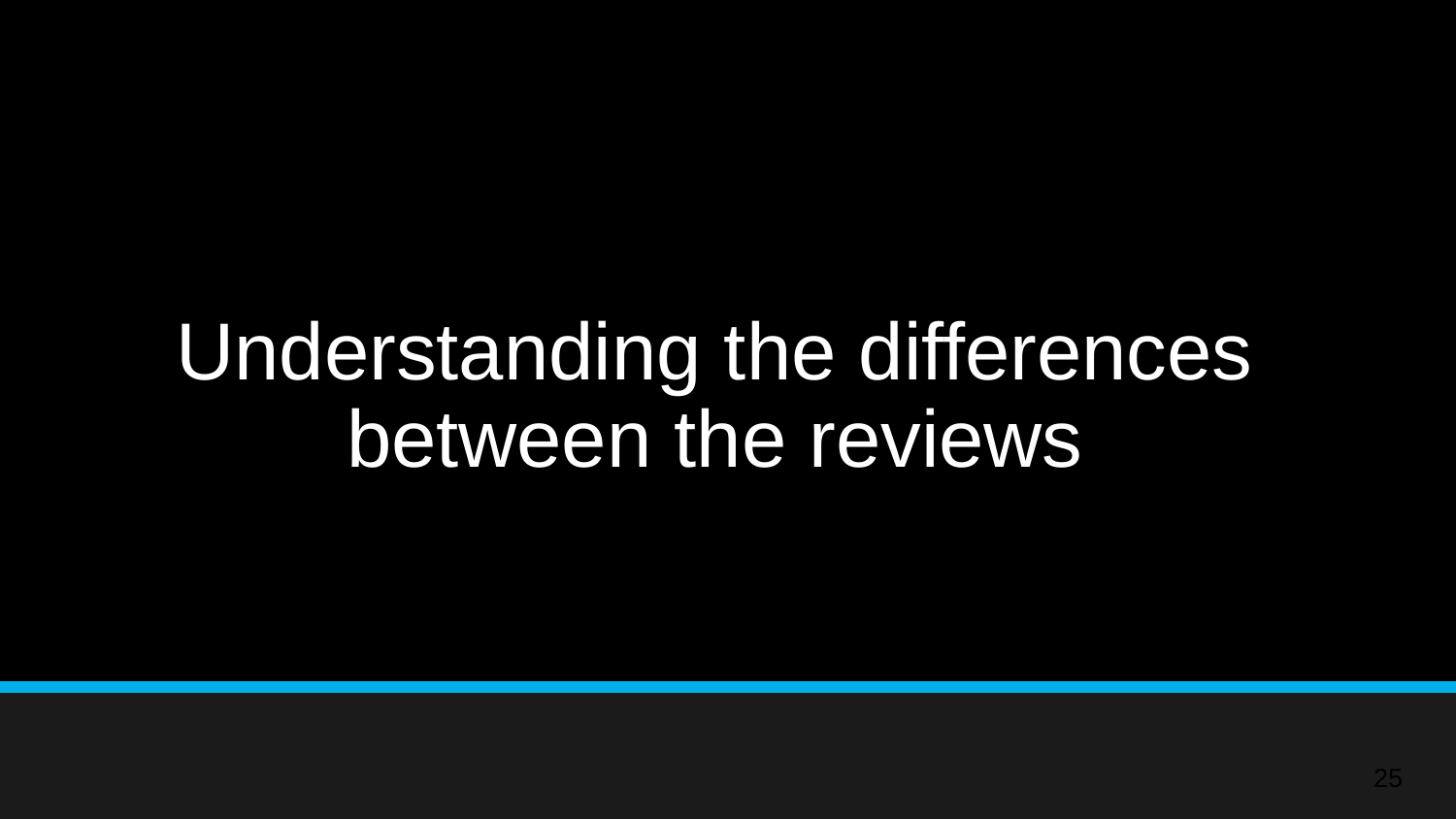

Understanding the differences between the reviews
25